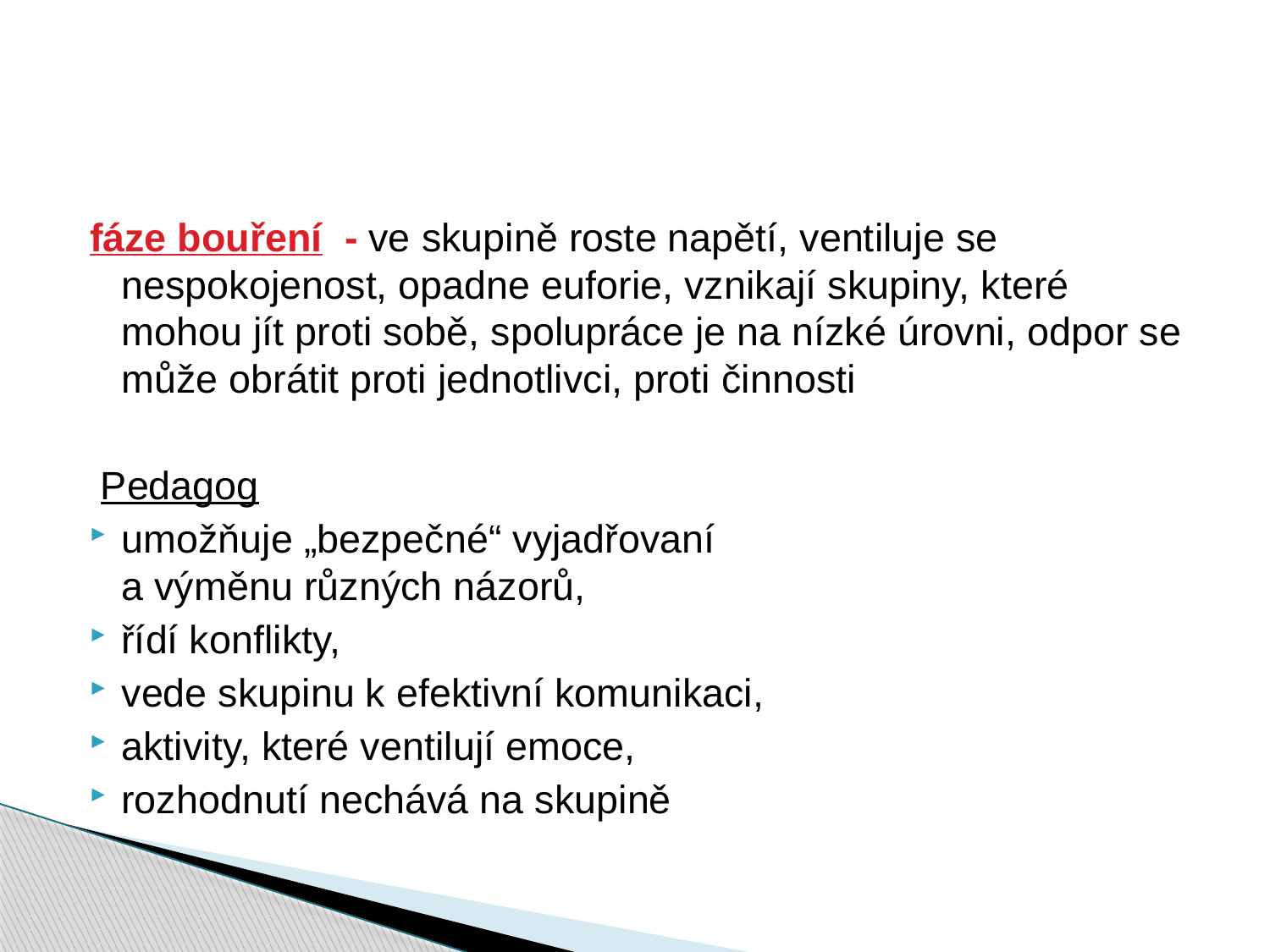

#
fáze bouření  - ve skupině roste napětí, ventiluje se nespokojenost, opadne euforie, vznikají skupiny, které mohou jít proti sobě, spolupráce je na nízké úrovni, odpor se může obrátit proti jednotlivci, proti činnosti

 Pedagog
umožňuje „bezpečné“ vyjadřovaní
a výměnu různých názorů,
řídí konflikty,
vede skupinu k efektivní komunikaci,
aktivity, které ventilují emoce,
rozhodnutí nechává na skupině